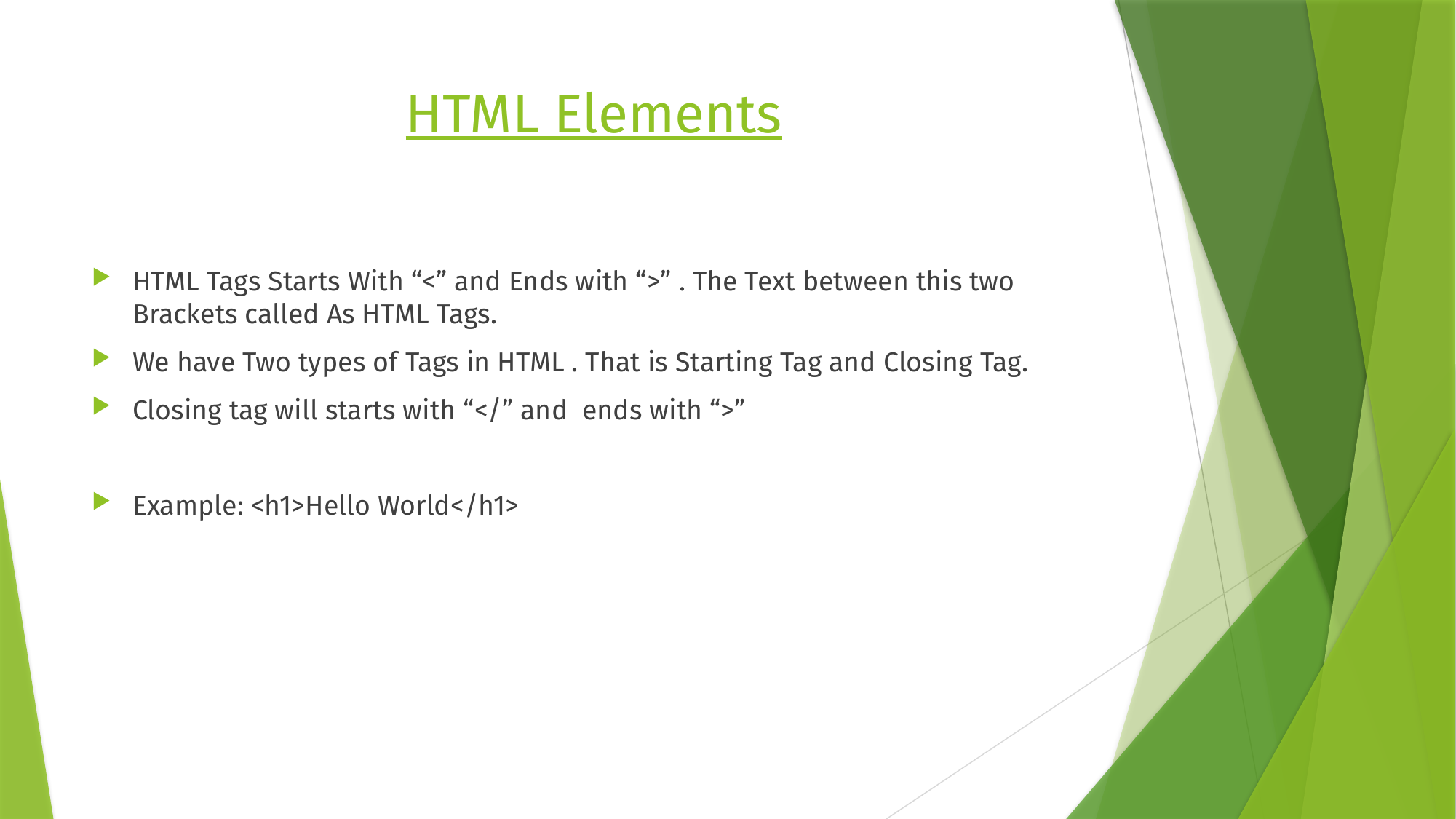

# HTML Elements
HTML Tags Starts With “<” and Ends with “>” . The Text between this two  Brackets called As HTML Tags.
We have Two types of Tags in HTML . That is Starting Tag and Closing Tag.
Closing tag will starts with “</” and  ends with “>”

Example: <h1>Hello World</h1>